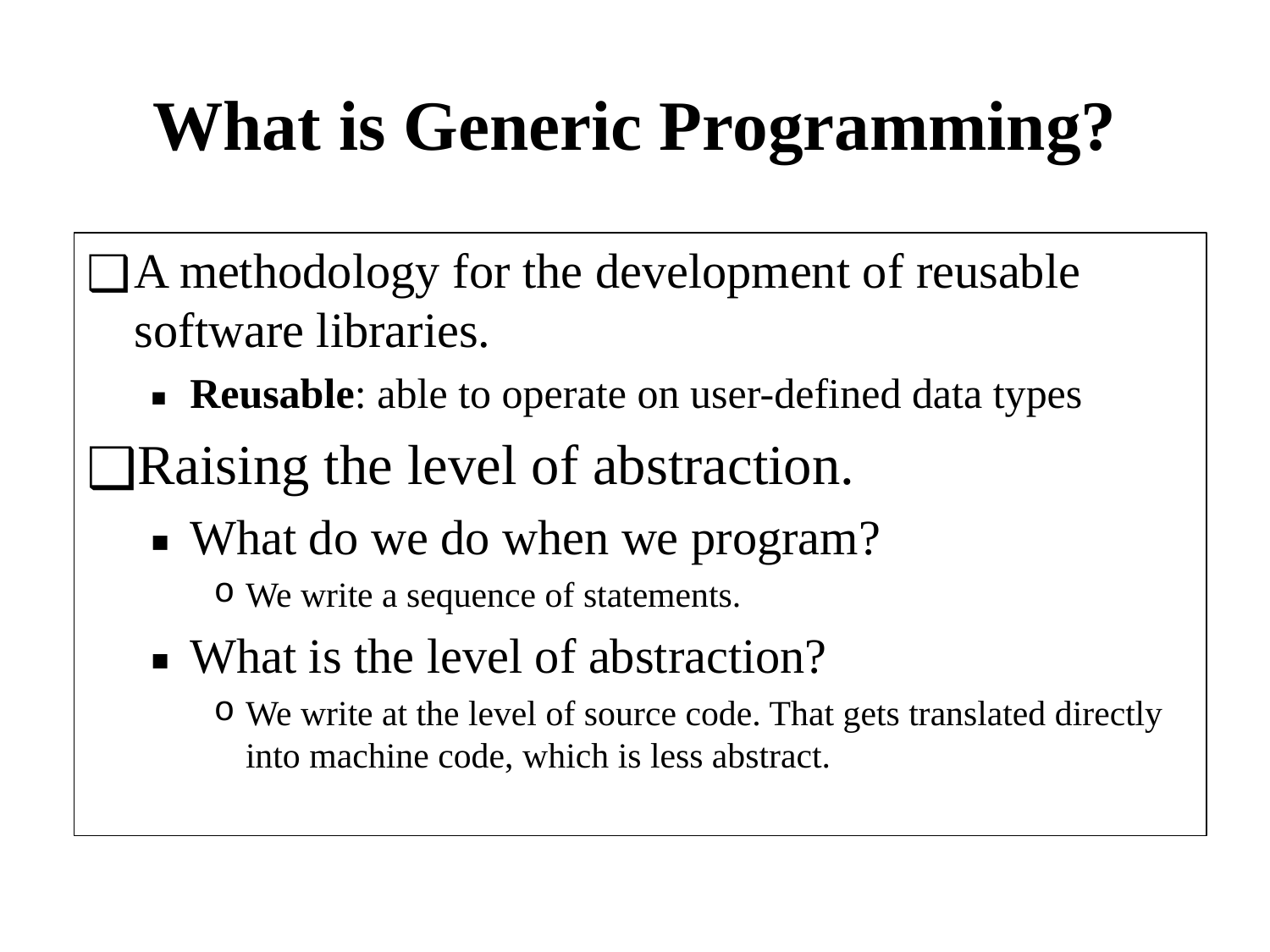

# What is Generic Programming?
A methodology for the development of reusable software libraries.
Reusable: able to operate on user-defined data types
Raising the level of abstraction.
What do we do when we program?
We write a sequence of statements.
What is the level of abstraction?
We write at the level of source code. That gets translated directly into machine code, which is less abstract.